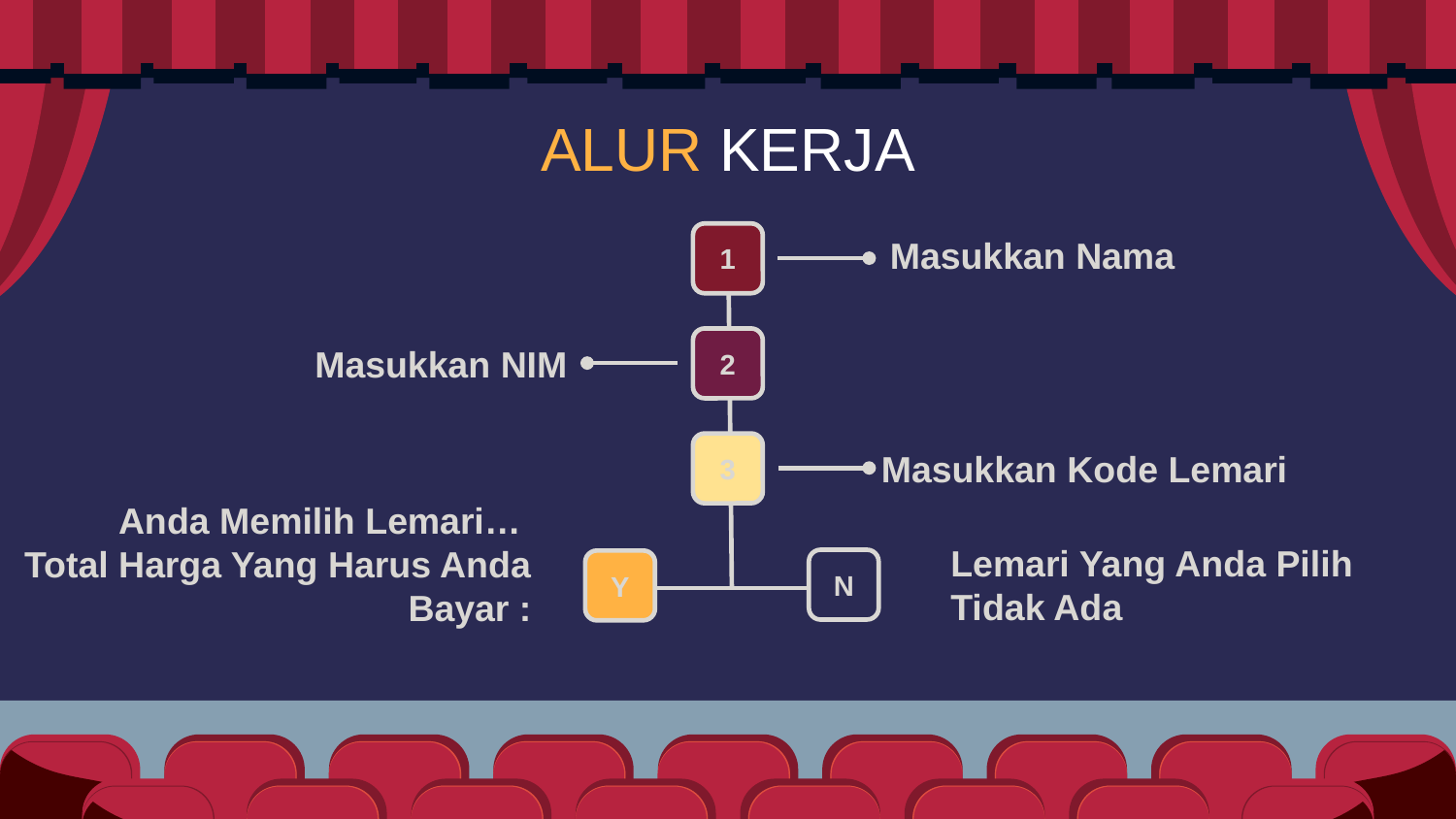

# ALUR KERJA

Masukkan Nama
1

2
3
N
Y

Masukkan NIM
Masukkan Kode Lemari
Anda Memilih Lemari…
Total Harga Yang Harus Anda Bayar :
Lemari Yang Anda Pilih Tidak Ada